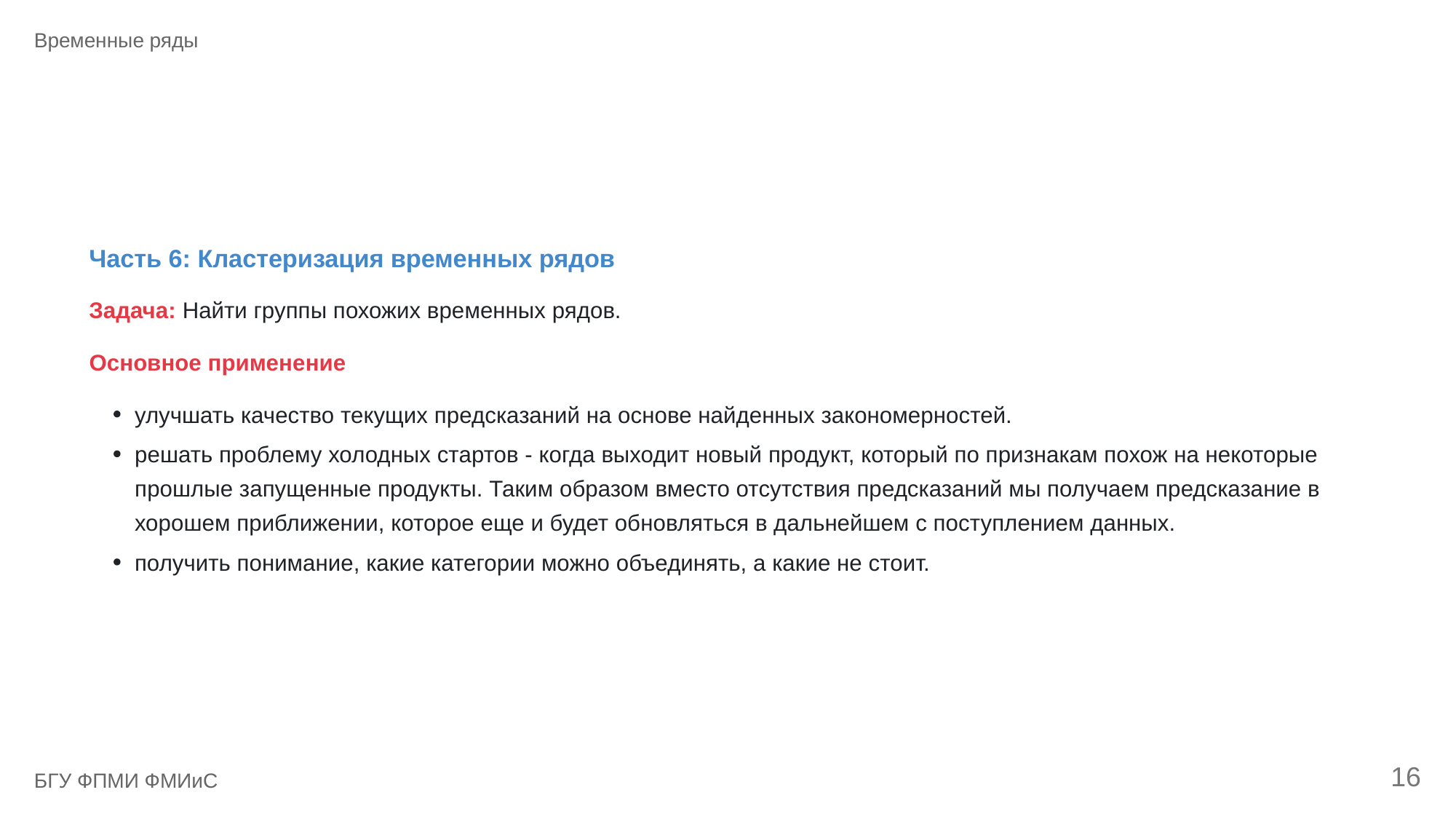

Временные ряды
Часть 6: Кластеризация временных рядов
Задача: Найти группы похожих временных рядов.
Основное применение
улучшать качество текущих предсказаний на основе найденных закономерностей.

решать проблему холодных стартов - когда выходит новый продукт, который по признакам похож на некоторые

прошлые запущенные продукты. Таким образом вместо отсутствия предсказаний мы получаем предсказание в
хорошем приближении, которое еще и будет обновляться в дальнейшем с поступлением данных.
получить понимание, какие категории можно объединять, а какие не стоит.

16
БГУ ФПМИ ФМИиС